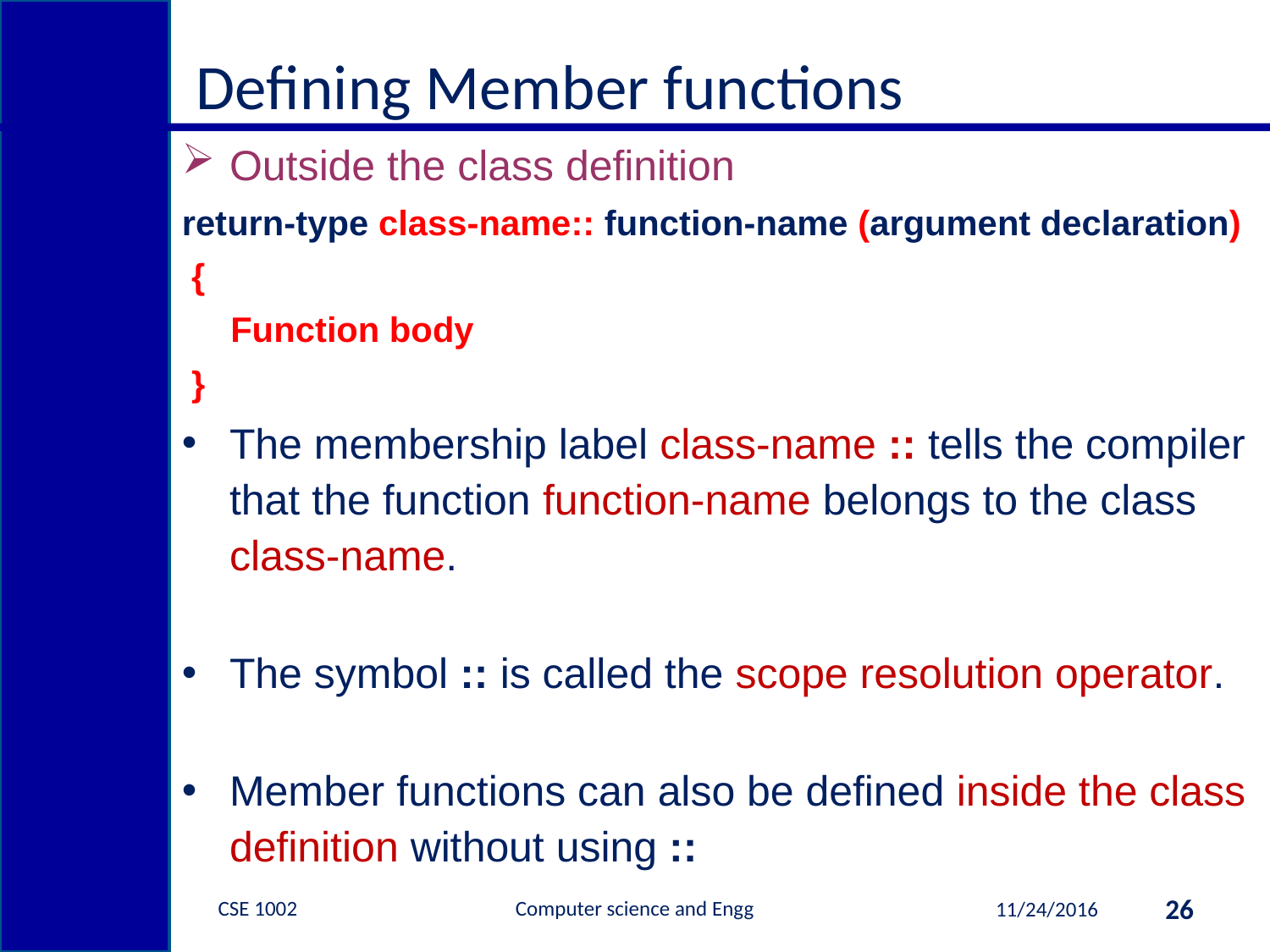

# Defining Member functions
Outside the class definition
return-type class-name:: function-name (argument declaration)
 {
     Function body
 }
The membership label class-name :: tells the compiler that the function function-name belongs to the class class-name.

The symbol :: is called the scope resolution operator.

Member functions can also be defined inside the class definition without using ::

CSE 1002                                             Computer science and Engg
26
11/24/2016